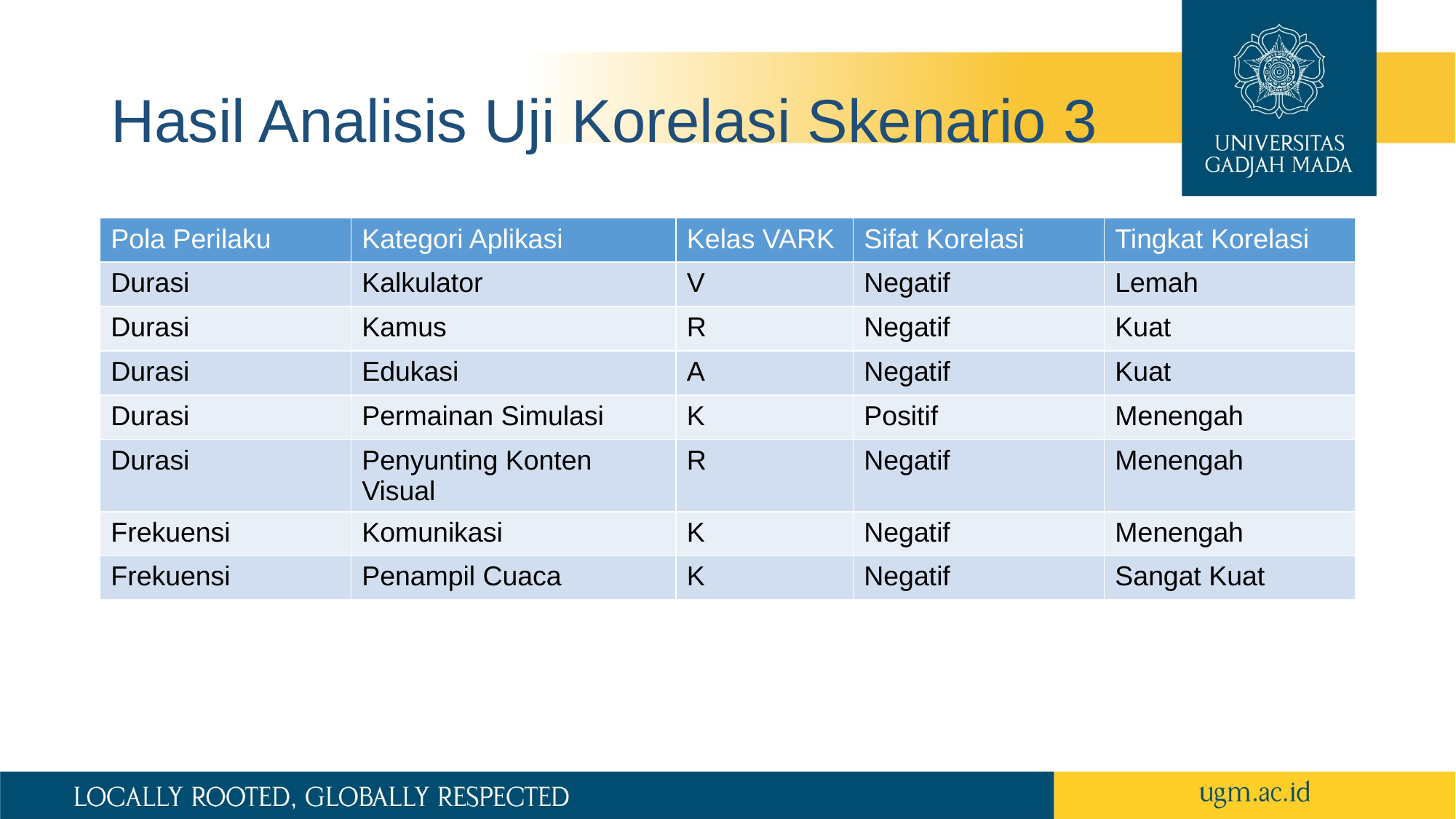

# Hasil Analisis Uji Korelasi Skenario 3
| Pola Perilaku | Kategori Aplikasi | Kelas VARK | Sifat Korelasi | Tingkat Korelasi |
| --- | --- | --- | --- | --- |
| Durasi | Kalkulator | V | Negatif | Lemah |
| Durasi | Kamus | R | Negatif | Kuat |
| Durasi | Edukasi | A | Negatif | Kuat |
| Durasi | Permainan Simulasi | K | Positif | Menengah |
| Durasi | Penyunting Konten Visual | R | Negatif | Menengah |
| Frekuensi | Komunikasi | K | Negatif | Menengah |
| Frekuensi | Penampil Cuaca | K | Negatif | Sangat Kuat |